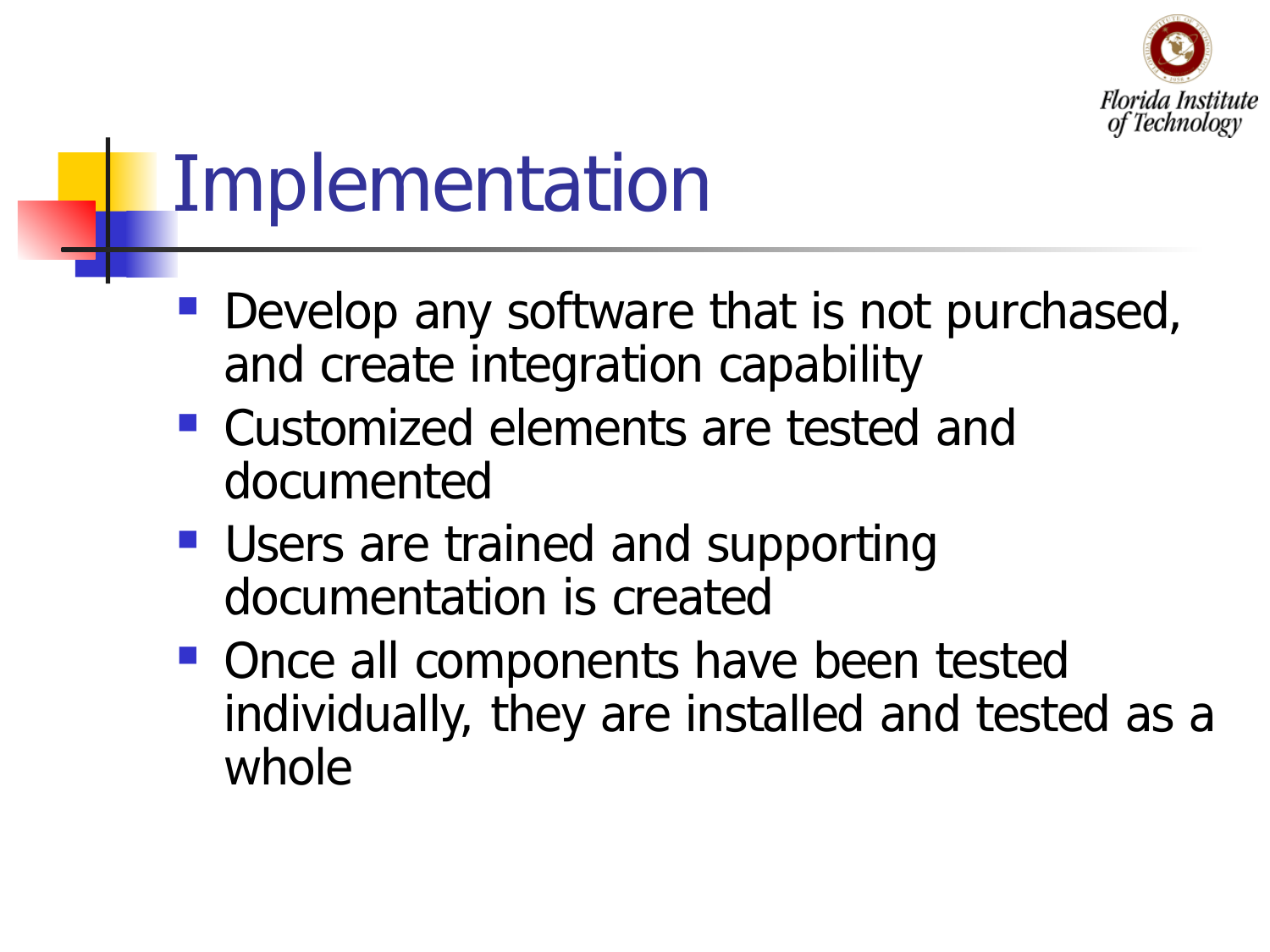

# Implementation
Develop any software that is not purchased, and create integration capability
Customized elements are tested and documented
Users are trained and supporting documentation is created
Once all components have been tested individually, they are installed and tested as a whole